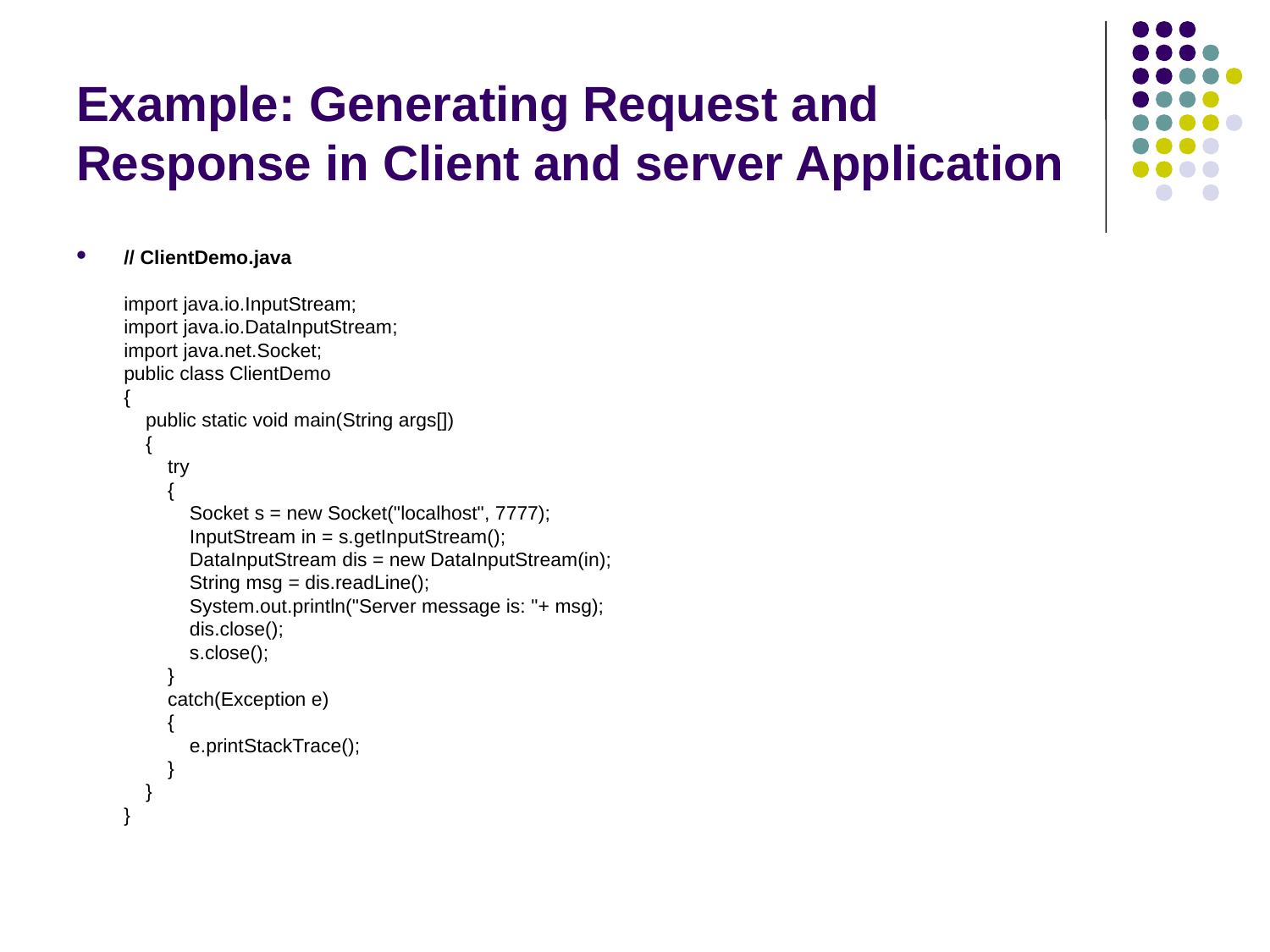

# Example: Generating Request and Response in Client and server Application
// ClientDemo.java
import java.io.InputStream;
import java.io.DataInputStream;
import java.net.Socket;
public class ClientDemo
{
    public static void main(String args[])
    {
        try
        {
            Socket s = new Socket("localhost", 7777);
            InputStream in = s.getInputStream();
            DataInputStream dis = new DataInputStream(in);
            String msg = dis.readLine();
            System.out.println("Server message is: "+ msg);
            dis.close();
            s.close();
        }
        catch(Exception e)
        {
            e.printStackTrace();
        }
    }
}